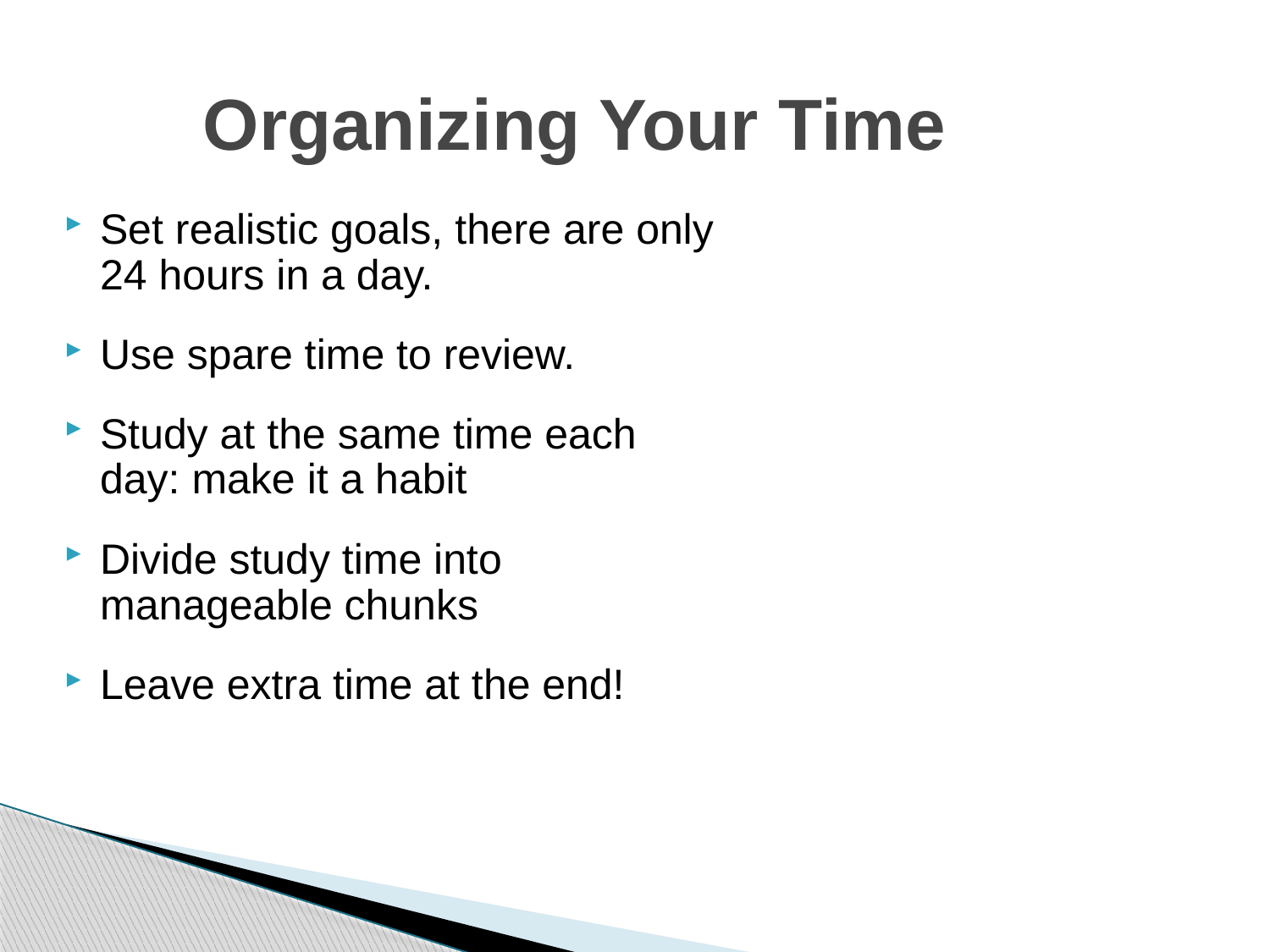

# Organizing Your Time
Set realistic goals, there are only 24 hours in a day.

Use spare time to review.

Study at the same time each day: make it a habit

Divide study time into manageable chunks

Leave extra time at the end!